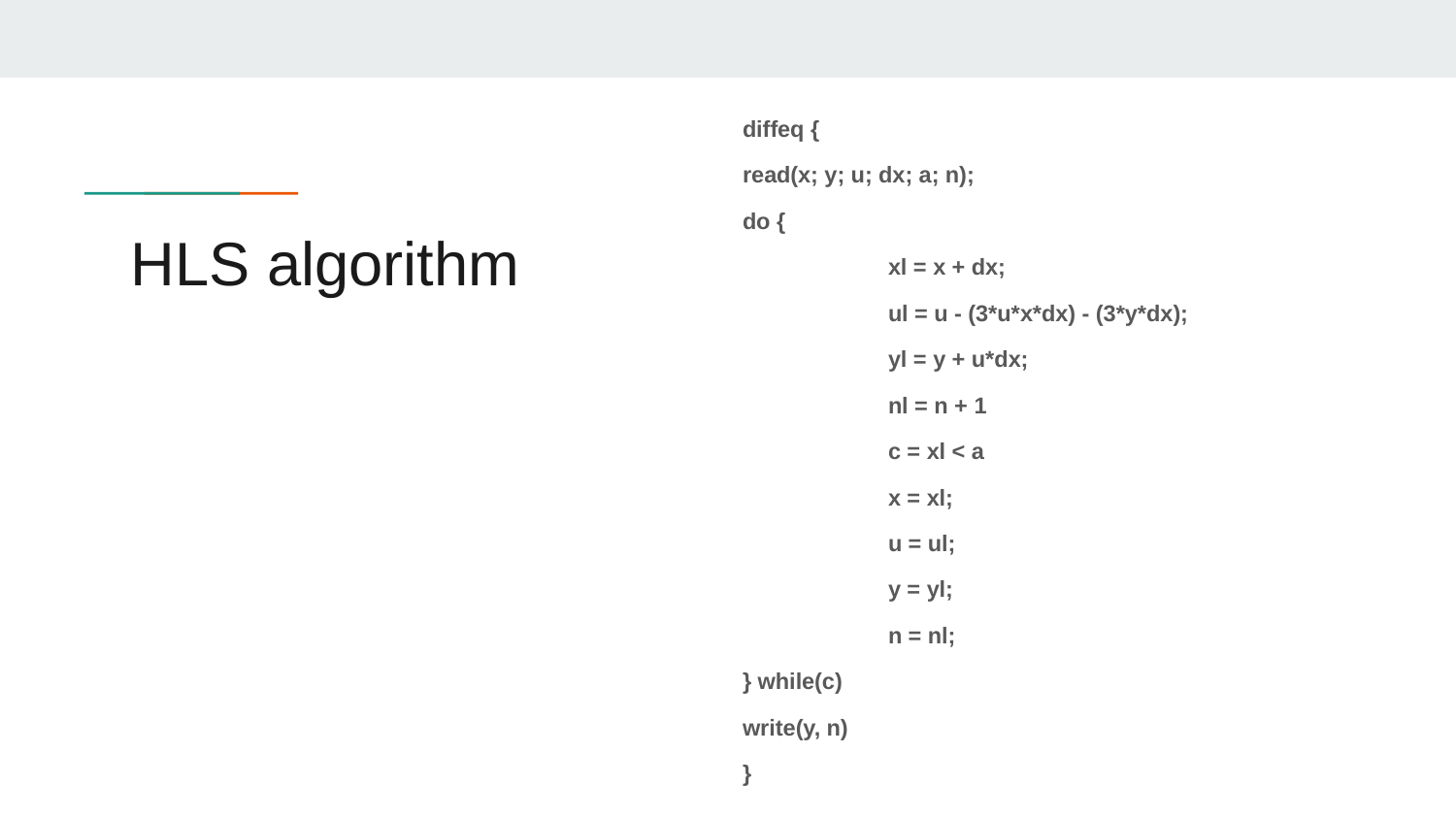

diffeq {
read(x; y; u; dx; a; n);
do {
	xl = x + dx;
	ul = u - (3*u*x*dx) - (3*y*dx);
	yl = y + u*dx;
	nl = n + 1
	c = xl < a
	x = xl;
	u = ul;
	y = yl;
	n = nl;
} while(c)
write(y, n)
}

# HLS algorithm